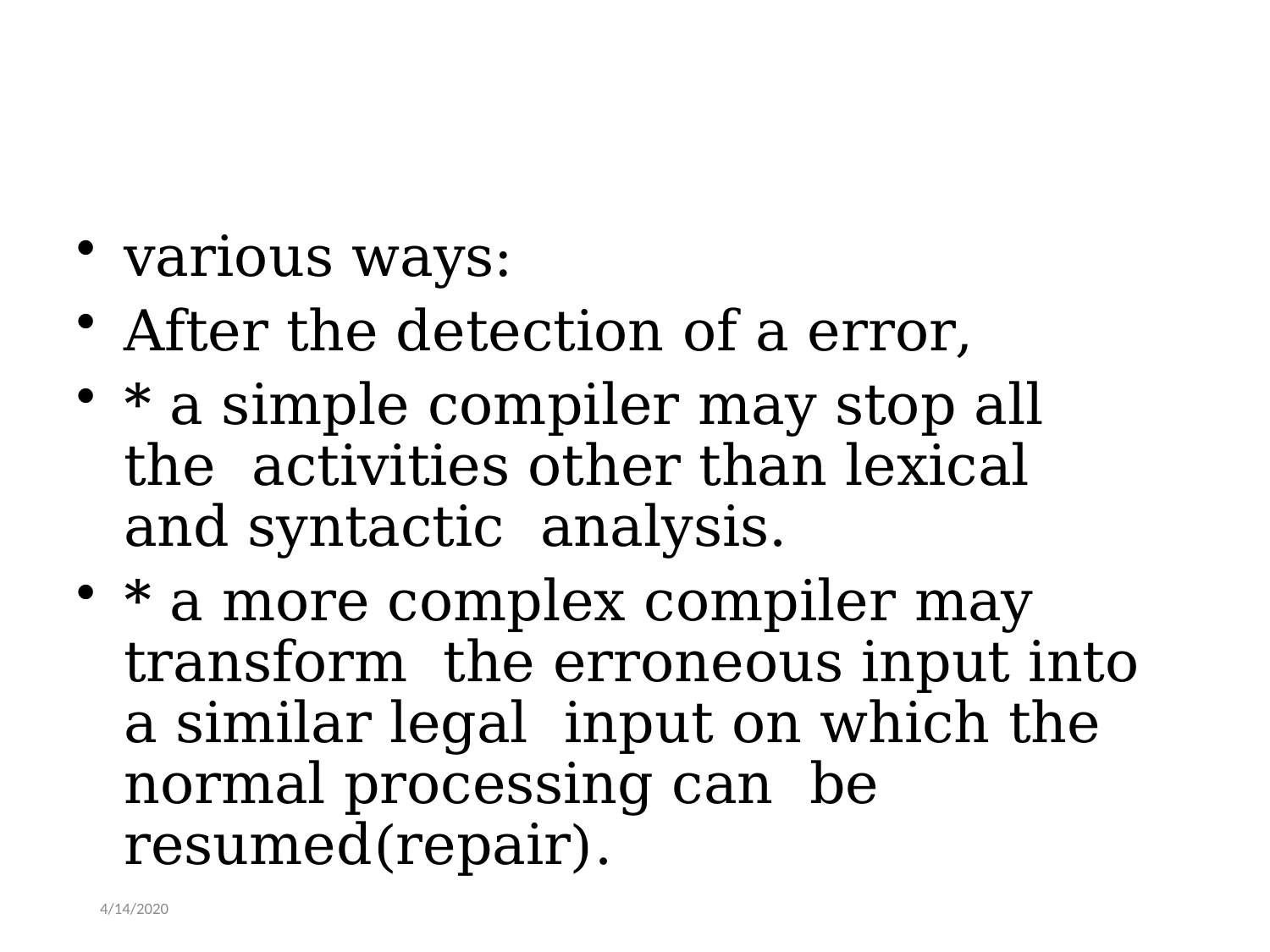

various ways:
After the detection of a error,
* a simple compiler may stop all the  activities other than lexical and syntactic  analysis.
* a more complex compiler may transform  the erroneous input into a similar legal  input on which the normal processing can  be resumed(repair).
4/14/2020